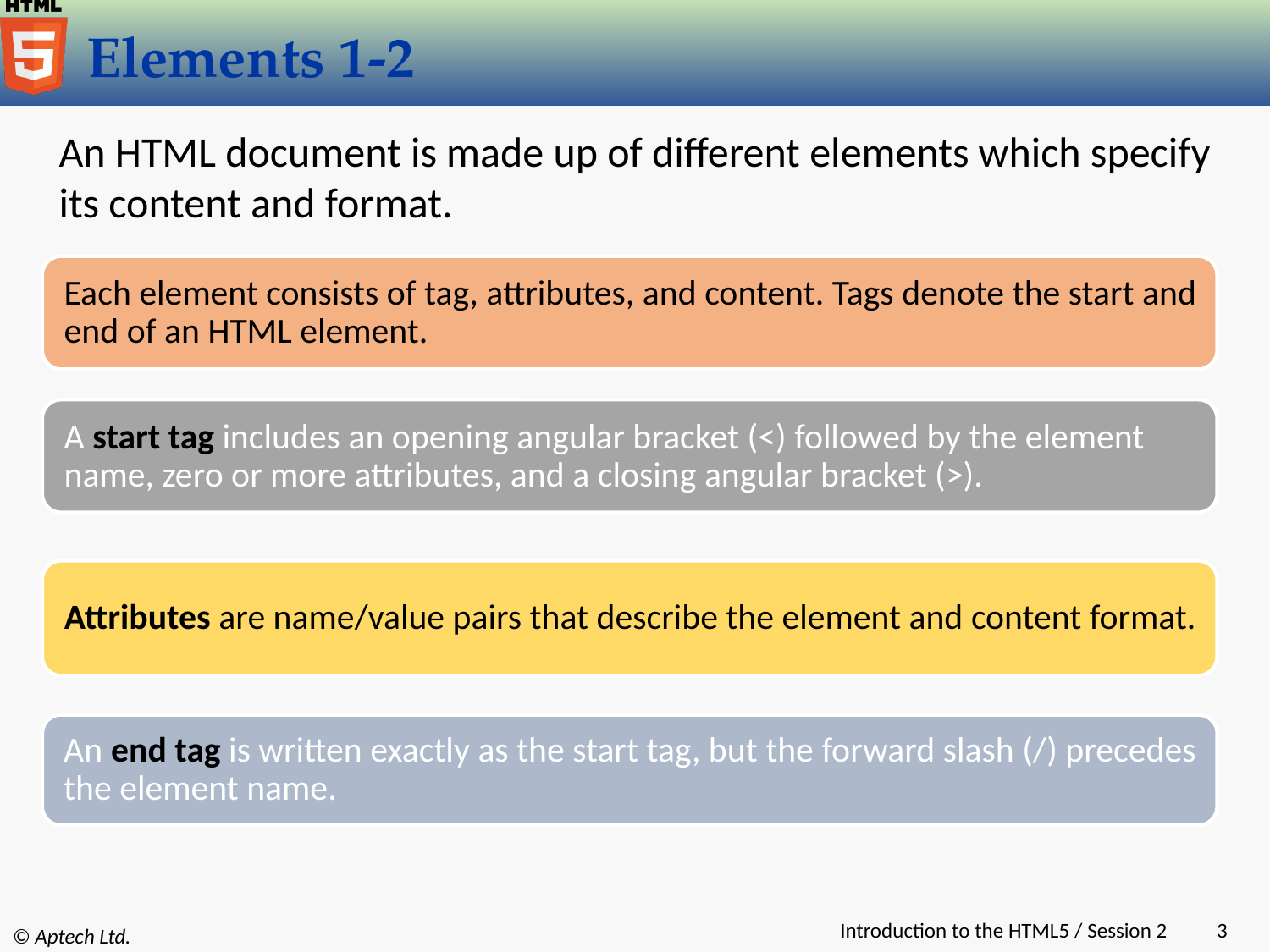

# Elements 1-2
An HTML document is made up of different elements which specify its content and format.
Each element consists of tag, attributes, and content. Tags denote the start and end of an HTML element.
A start tag includes an opening angular bracket (<) followed by the element name, zero or more attributes, and a closing angular bracket (>).
Attributes are name/value pairs that describe the element and content format.
An end tag is written exactly as the start tag, but the forward slash (/) precedes the element name.
Introduction to the HTML5 / Session 2
3